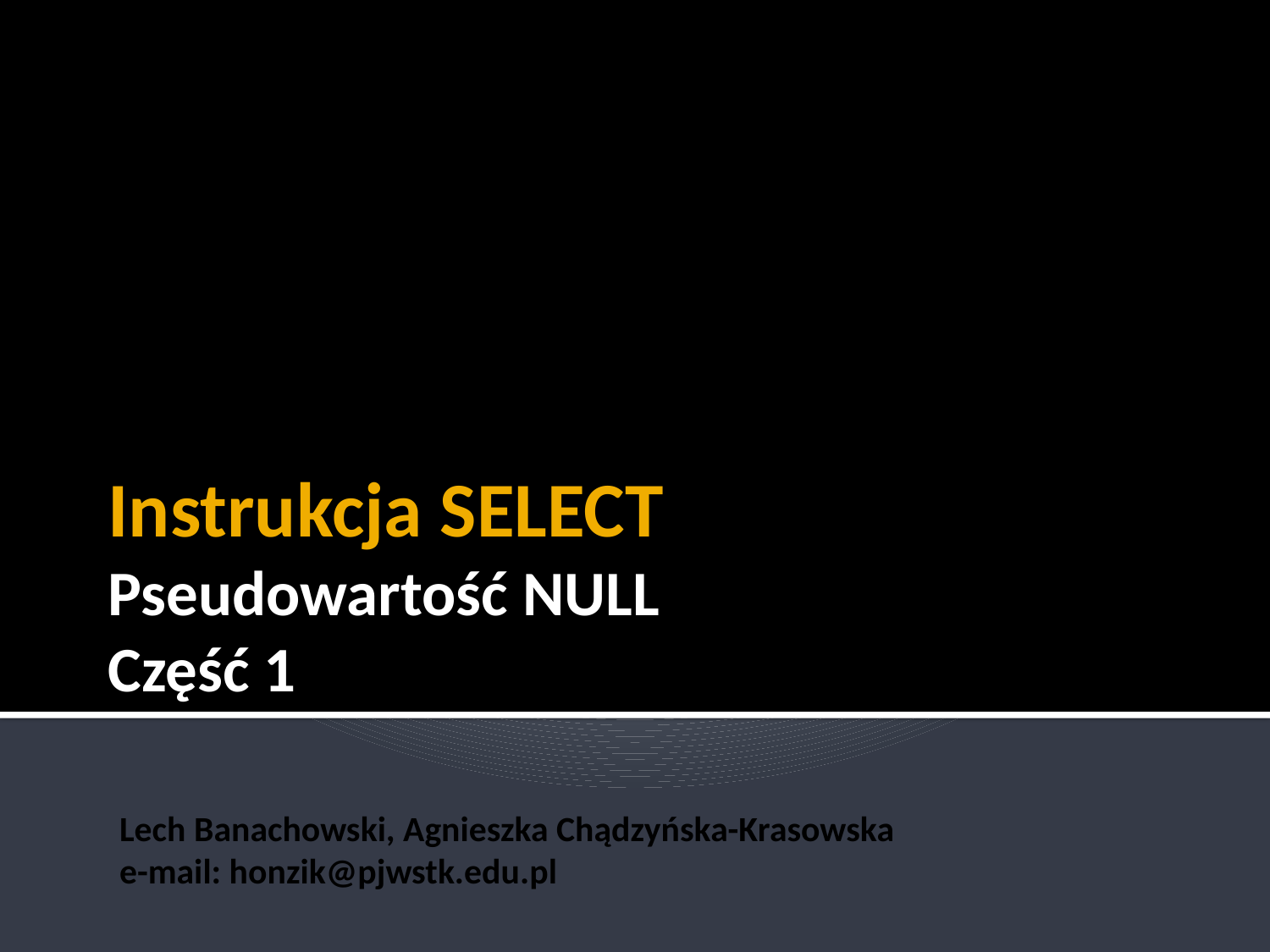

# Instrukcja SELECT Pseudowartość NULL Część 1
Lech Banachowski, Agnieszka Chądzyńska-Krasowska
e-mail: honzik@pjwstk.edu.pl